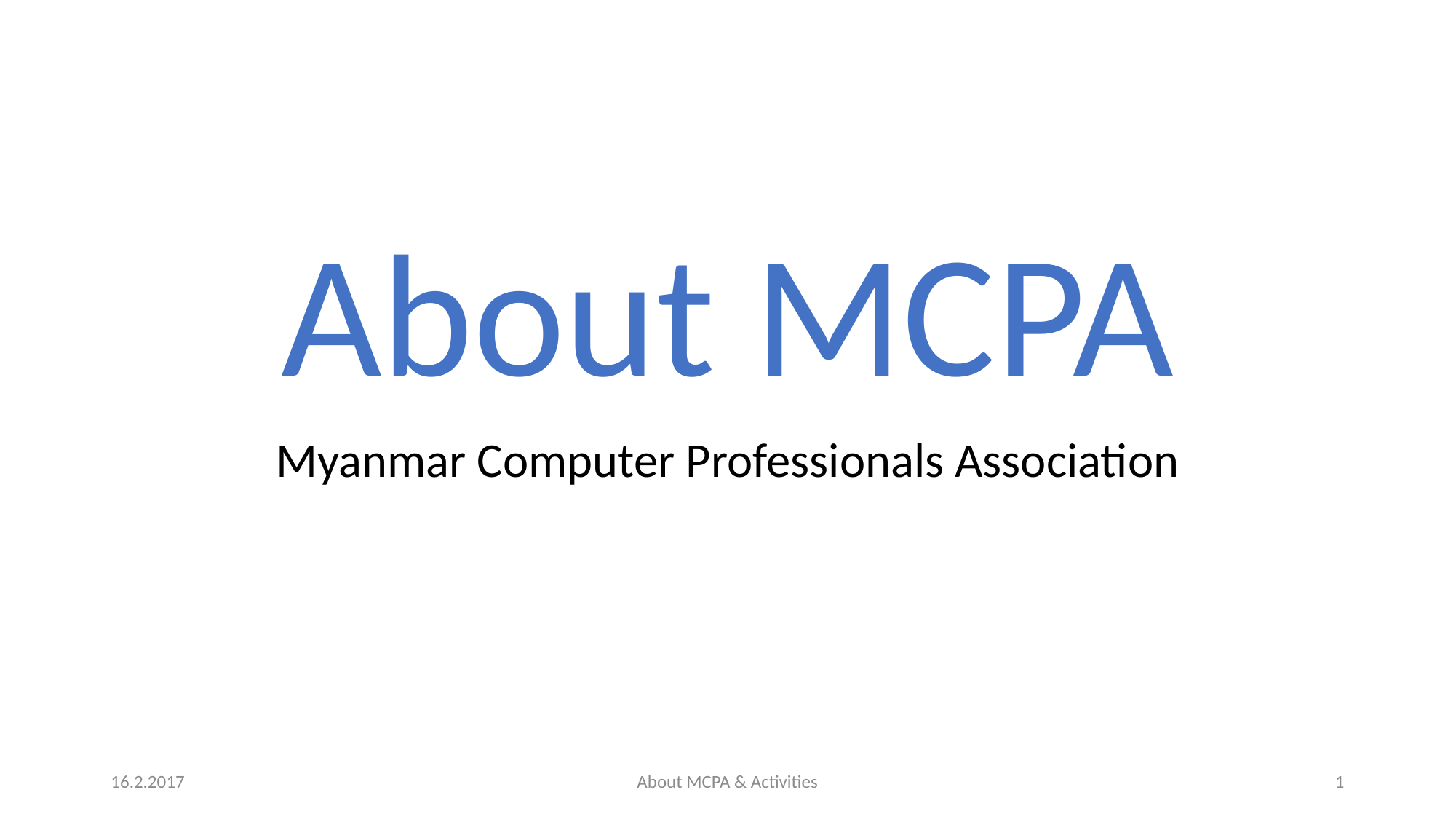

# About MCPA
Myanmar Computer Professionals Association
16.2.2017
About MCPA & Activities
1